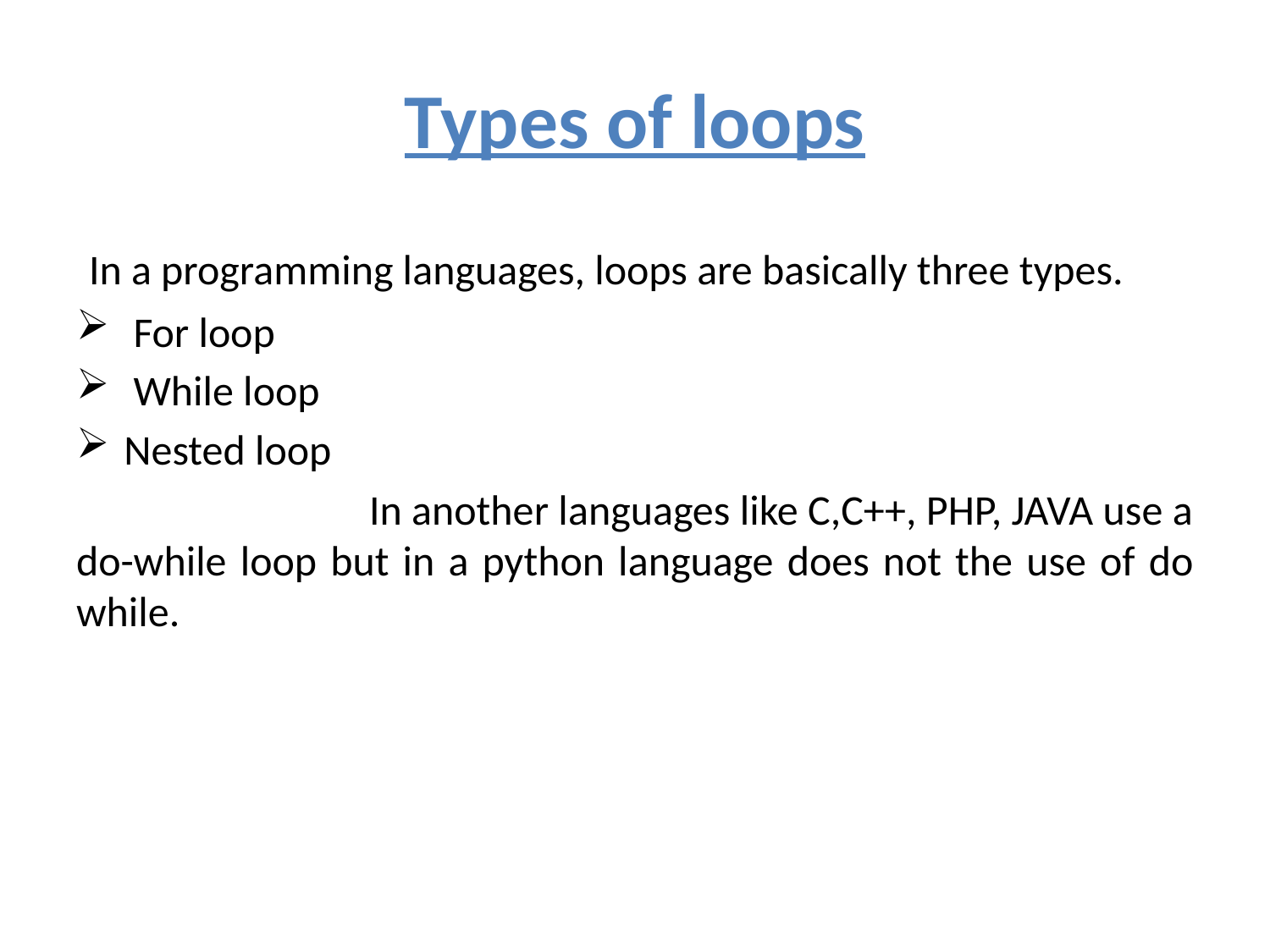

# Types of loops
 In a programming languages, loops are basically three types.
 For loop
 While loop
Nested loop
                              In another languages like C,C++, PHP, JAVA use a do-while loop but in a python language does not the use of do while.